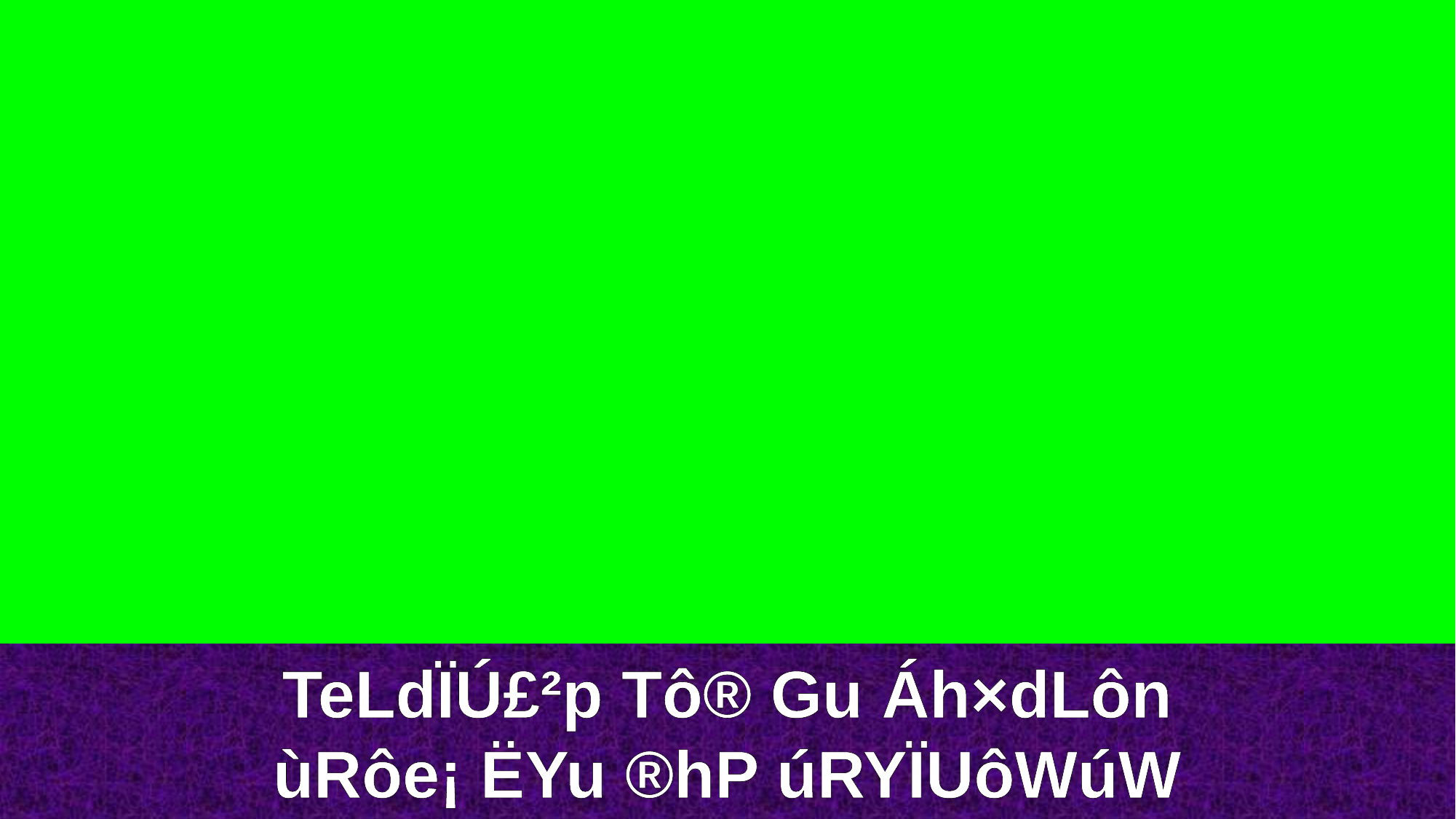

TeLdÏÚ£²p Tô® Gu Áh×dLôn
ùRôe¡ ËYu ®hP úRYÏUôWúW